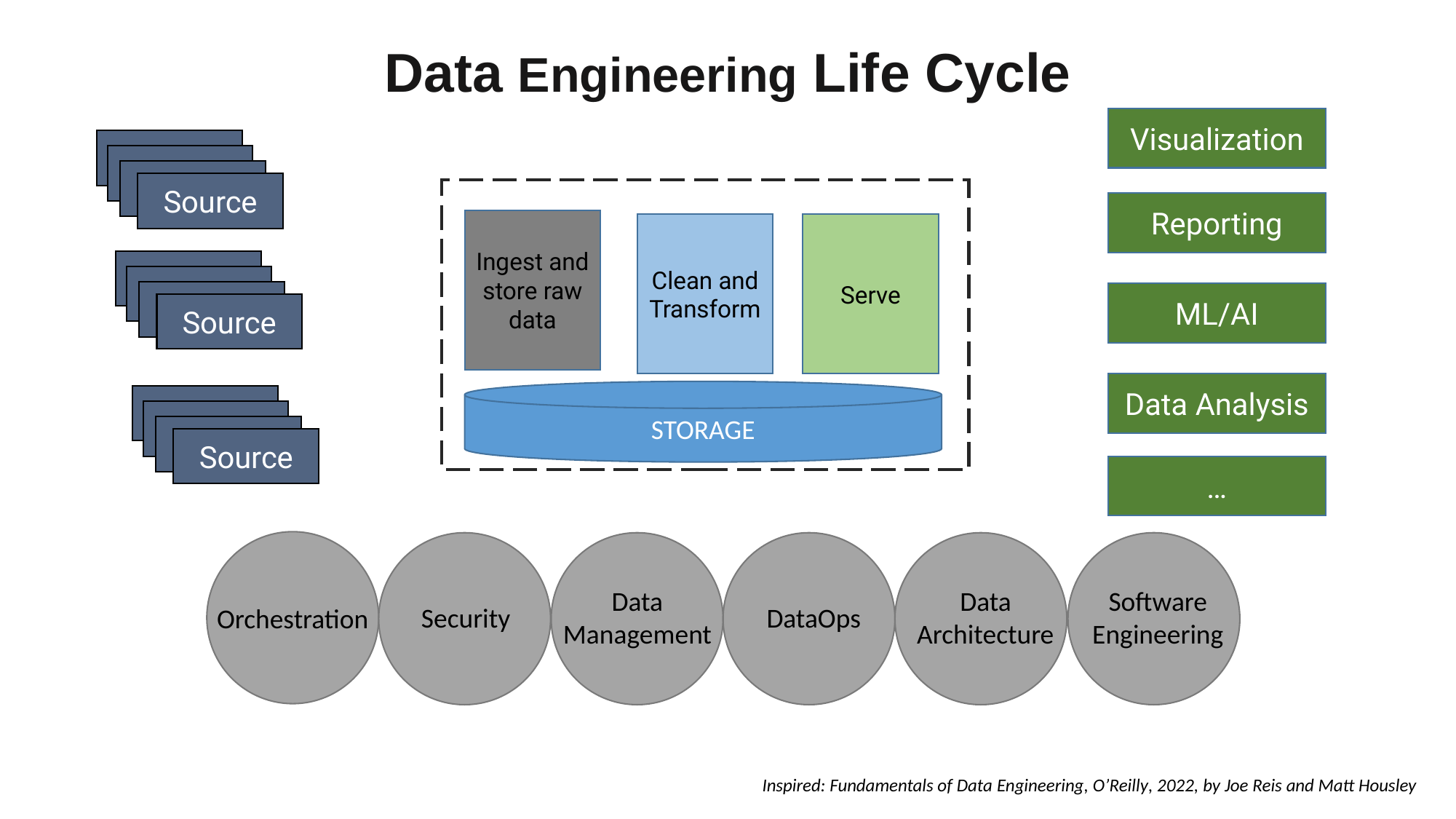

Data Engineering Life Cycle
Visualization
Source
Source
Source
Source

Reporting
Ingest and store raw data
Clean and Transform
Serve
Source
Source
Source
Source
ML/AI
Data Analysis
STORAGE
Source
Source
Source
Source
…

Orchestration

Security

Data Management

DataOps

Data Architecture

Software Engineering
Inspired: Fundamentals of Data Engineering, O’Reilly, 2022, by Joe Reis and Matt Housley